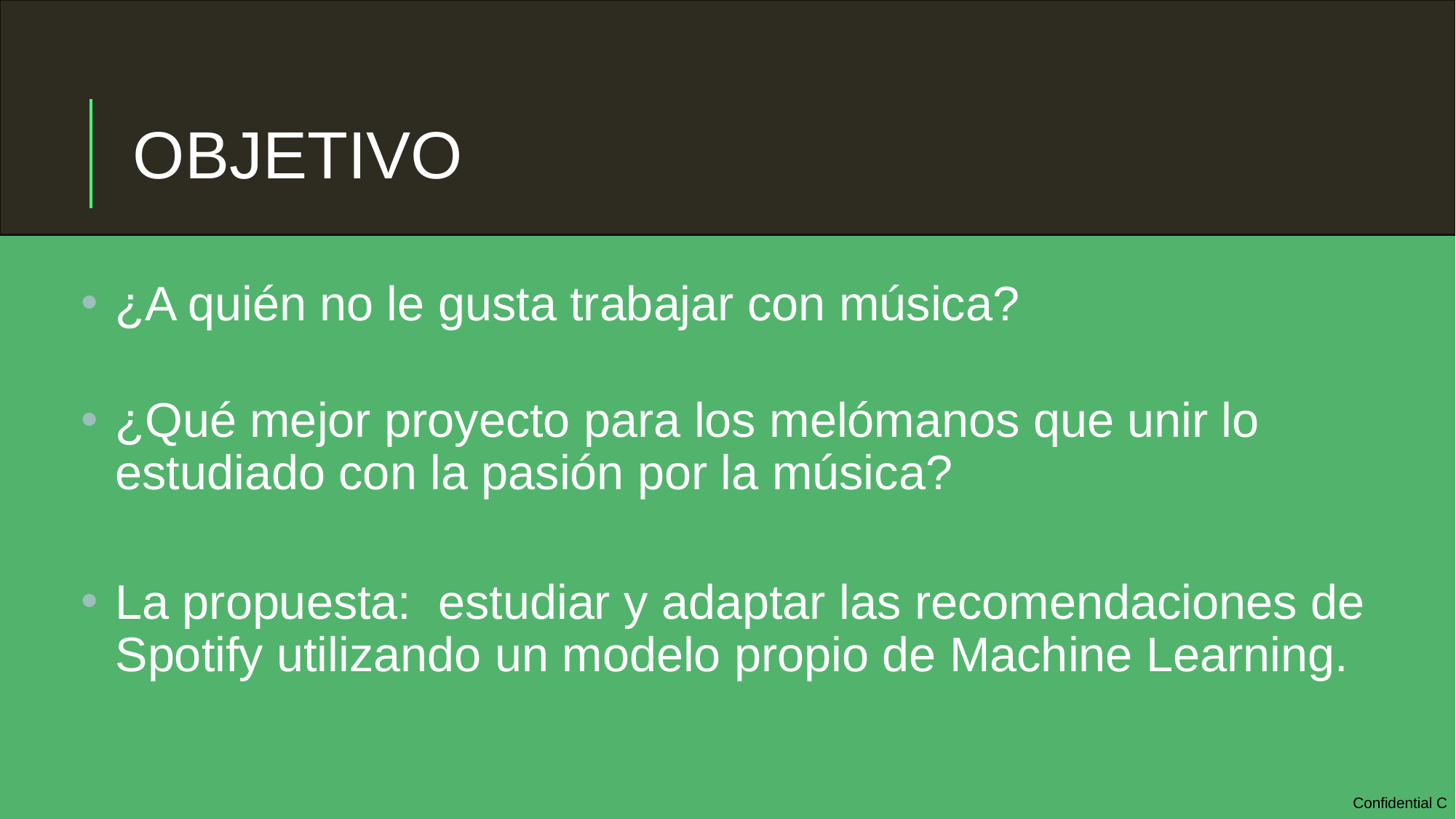

# OBJETIVO
¿A quién no le gusta trabajar con música?

¿Qué mejor proyecto para los melómanos que unir lo estudiado con la pasión por la música?

La propuesta:  estudiar y adaptar las recomendaciones de Spotify utilizando un modelo propio de Machine Learning.